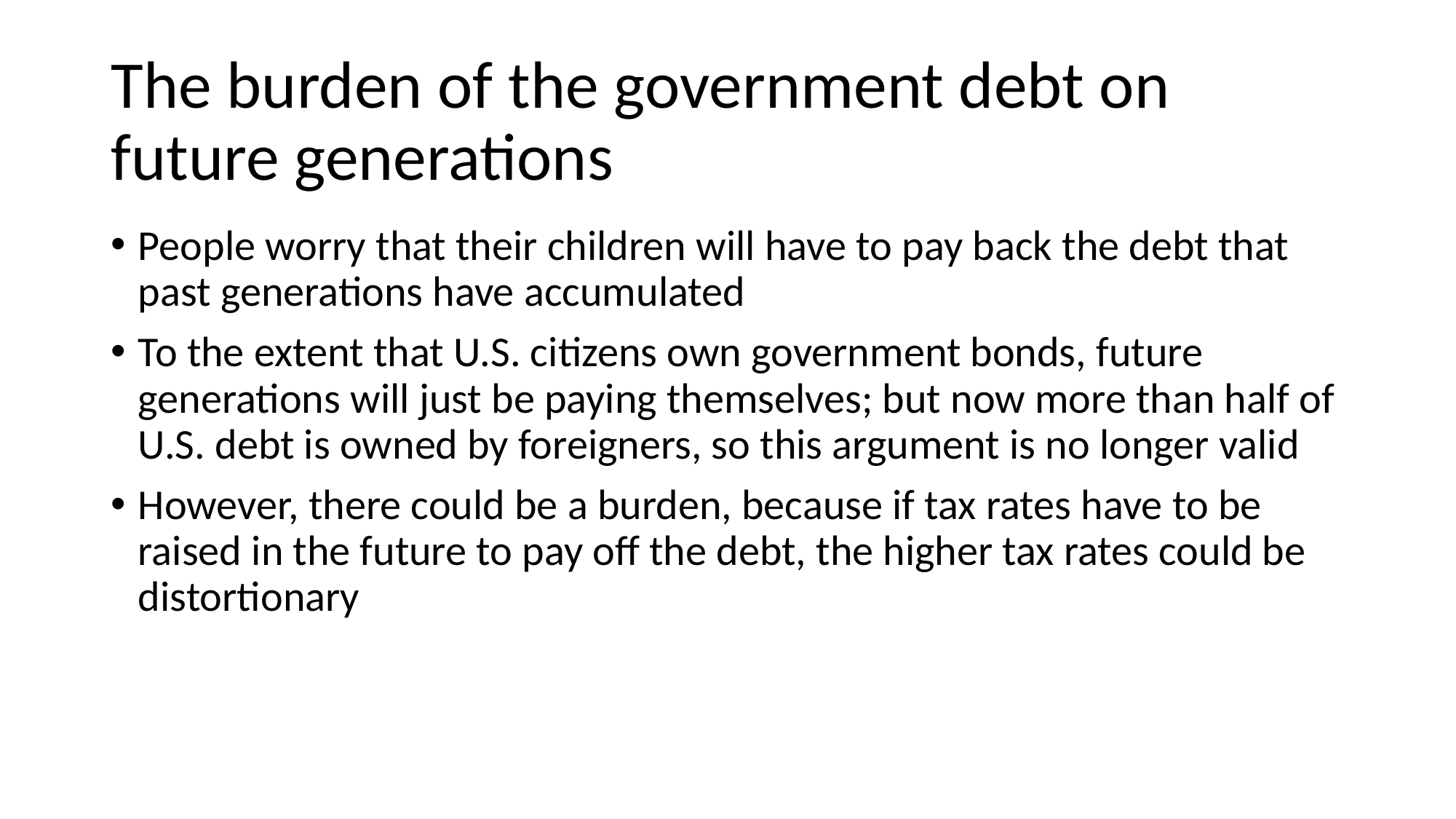

# The burden of the government debt on future generations
People worry that their children will have to pay back the debt that past generations have accumulated
To the extent that U.S. citizens own government bonds, future generations will just be paying themselves; but now more than half of U.S. debt is owned by foreigners, so this argument is no longer valid
However, there could be a burden, because if tax rates have to be raised in the future to pay off the debt, the higher tax rates could be distortionary